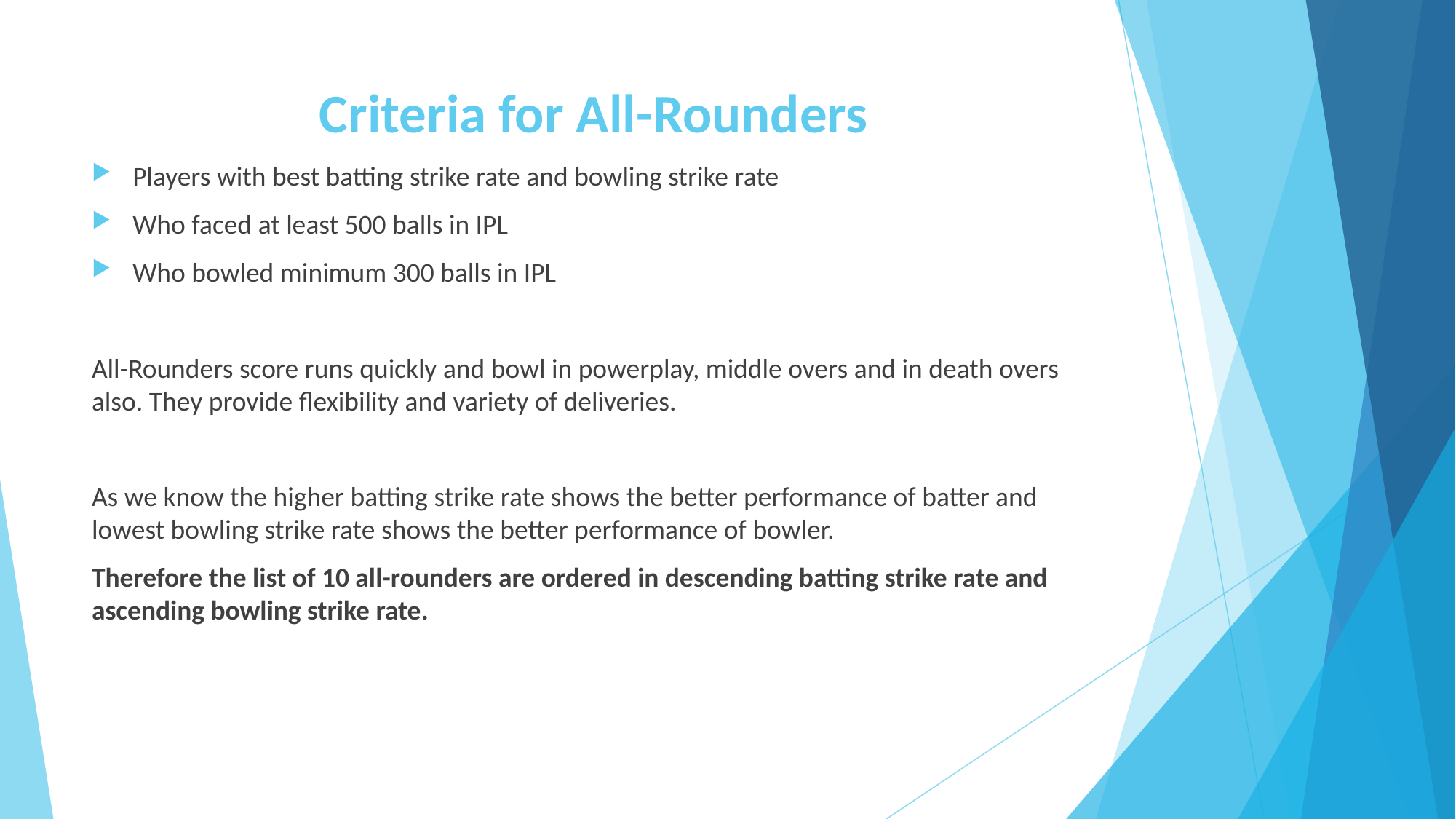

# Criteria for All-Rounders
Players with best batting strike rate and bowling strike rate
Who faced at least 500 balls in IPL
Who bowled minimum 300 balls in IPL

All-Rounders score runs quickly and bowl in powerplay, middle overs and in death overs also. They provide flexibility and variety of deliveries.

As we know the higher batting strike rate shows the better performance of batter and lowest bowling strike rate shows the better performance of bowler.
Therefore the list of 10 all-rounders are ordered in descending batting strike rate and ascending bowling strike rate.